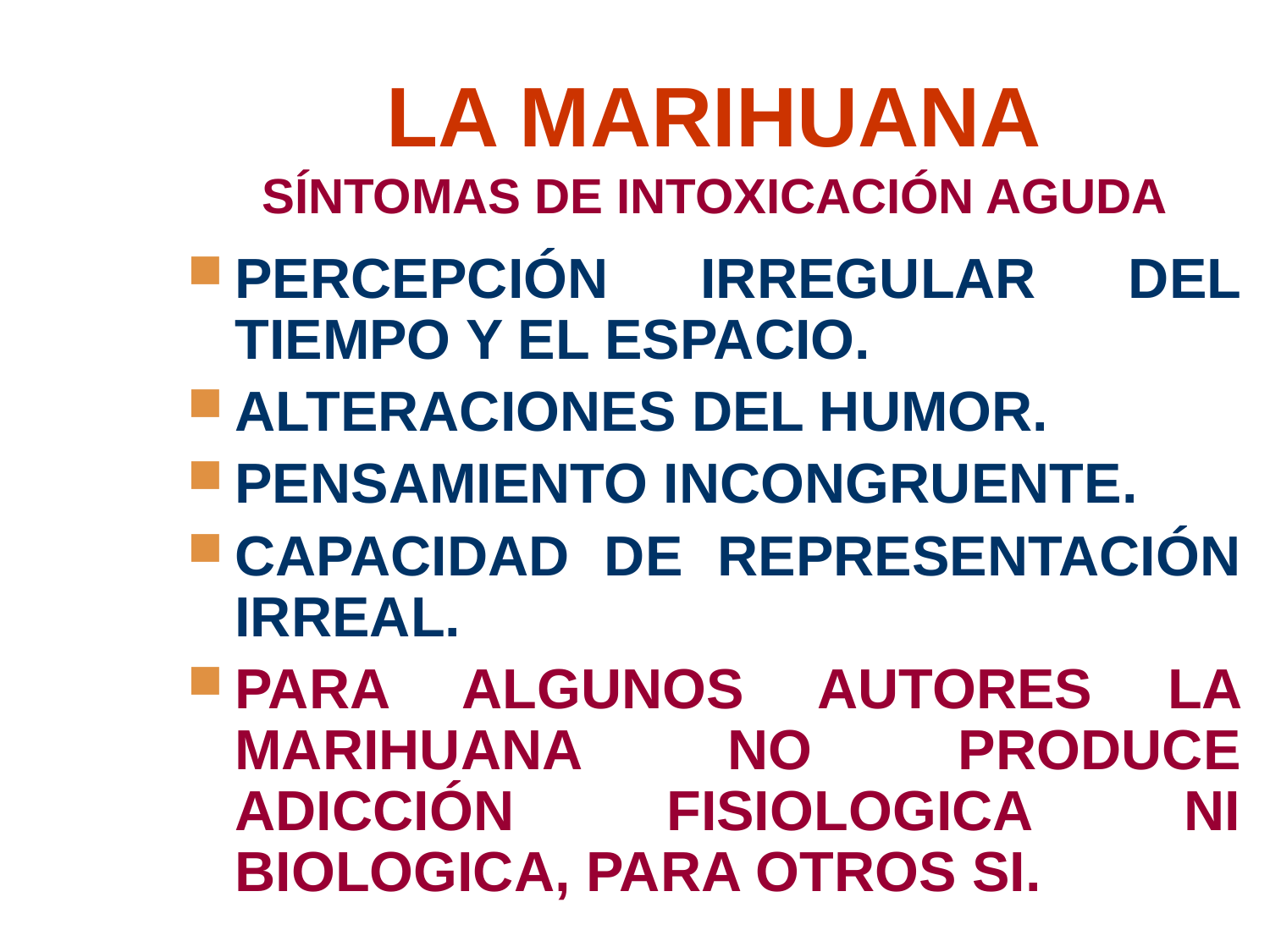

# LA MARIHUANA SÍNTOMAS DE INTOXICACIÓN AGUDA
PERCEPCIÓN IRREGULAR DEL TIEMPO Y EL ESPACIO.
ALTERACIONES DEL HUMOR.
PENSAMIENTO INCONGRUENTE.
CAPACIDAD DE REPRESENTACIÓN IRREAL.
PARA ALGUNOS AUTORES LA MARIHUANA NO PRODUCE ADICCIÓN FISIOLOGICA NI BIOLOGICA, PARA OTROS SI.